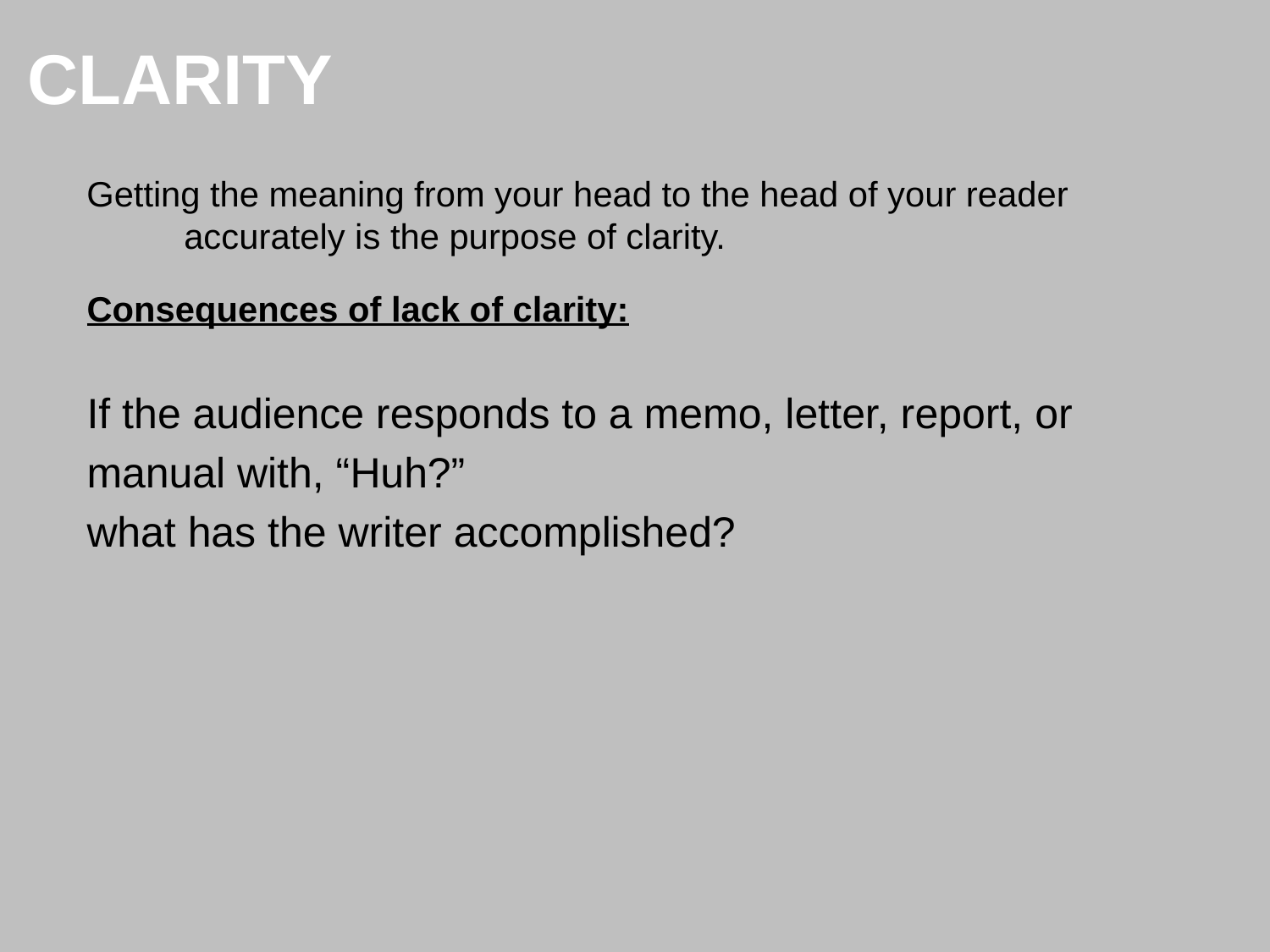

# CLARITY
Getting the meaning from your head to the head of your reader           accurately is the purpose of clarity.
Consequences of lack of clarity:

If the audience responds to a memo, letter, report, or
manual with, “Huh?”
what has the writer accomplished?